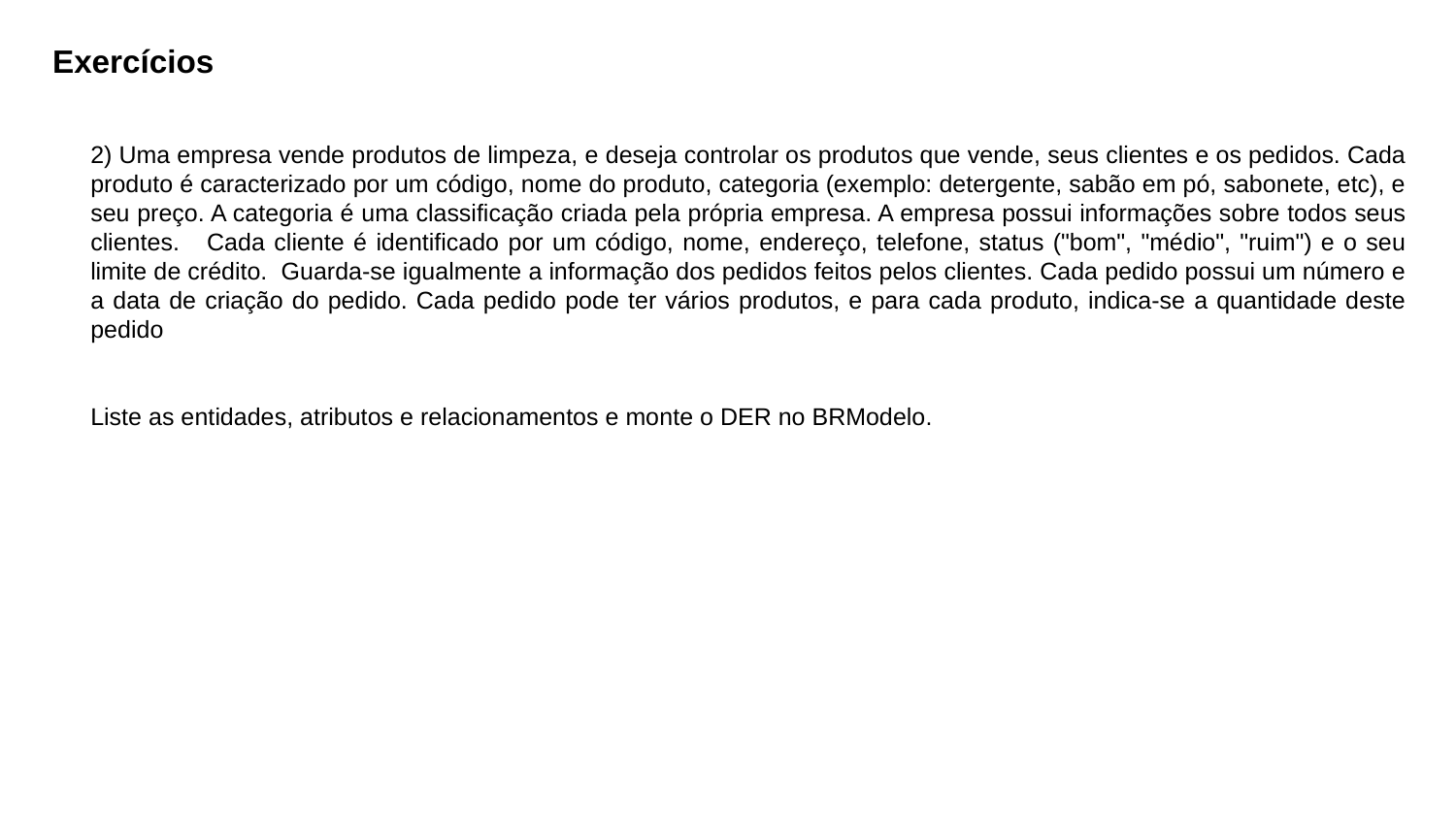

# Exercícios
2) Uma empresa vende produtos de limpeza, e deseja controlar os produtos que vende, seus clientes e os pedidos. Cada produto é caracterizado por um código, nome do produto, categoria (exemplo: detergente, sabão em pó, sabonete, etc), e seu preço. A categoria é uma classificação criada pela própria empresa. A empresa possui informações sobre todos seus clientes.   Cada cliente é identificado por um código, nome, endereço, telefone, status ("bom", "médio", "ruim") e o seu limite de crédito.  Guarda-se igualmente a informação dos pedidos feitos pelos clientes. Cada pedido possui um número e a data de criação do pedido. Cada pedido pode ter vários produtos, e para cada produto, indica-se a quantidade deste pedido

Liste as entidades, atributos e relacionamentos e monte o DER no BRModelo.